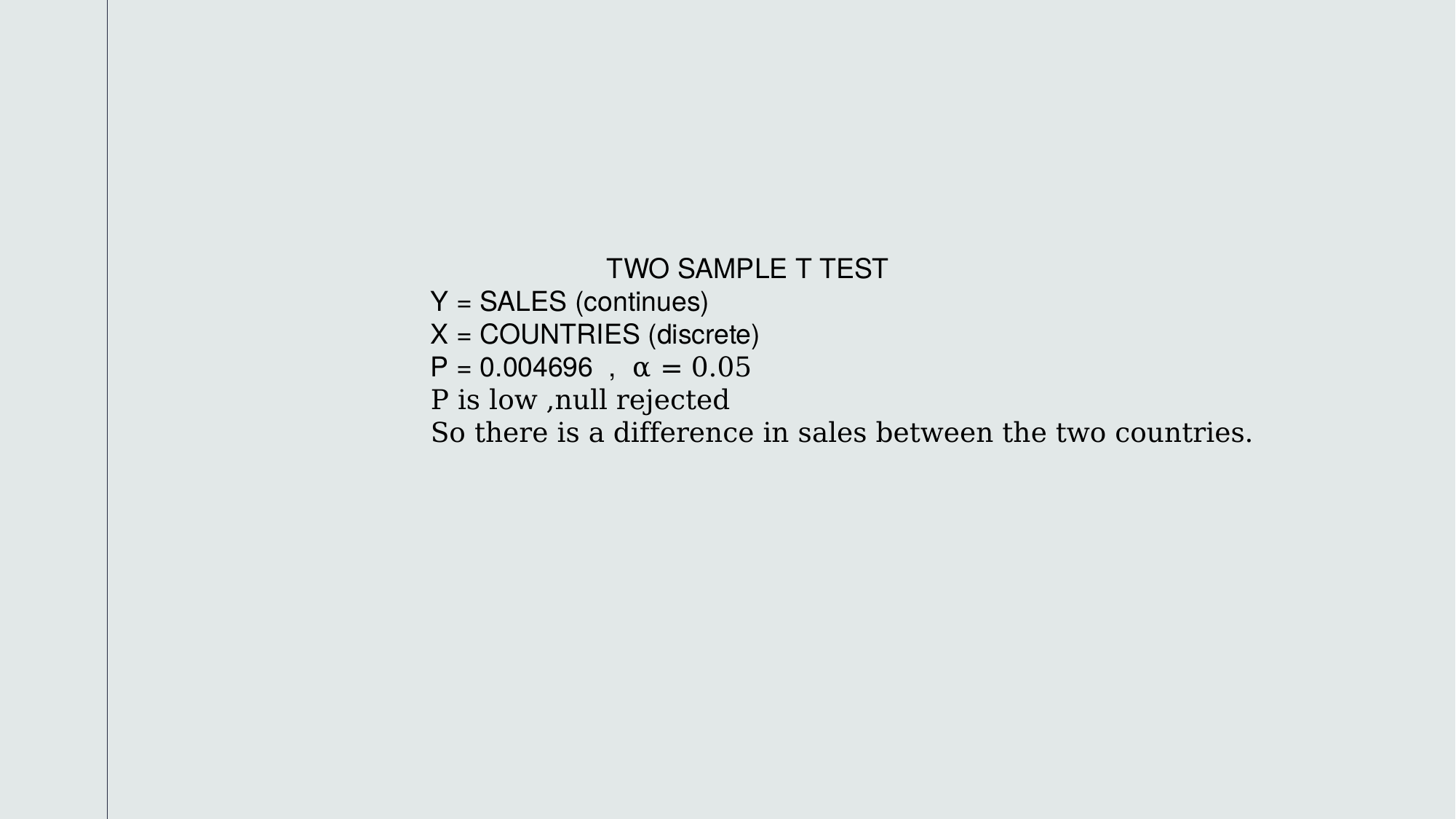

TWO SAMPLE T TEST
Y = SALES (continues)
X = COUNTRIES (discrete)
P = 0.004696  ,  α = 0.05
P is low ,null rejected
So there is a difference in sales between the two countries.